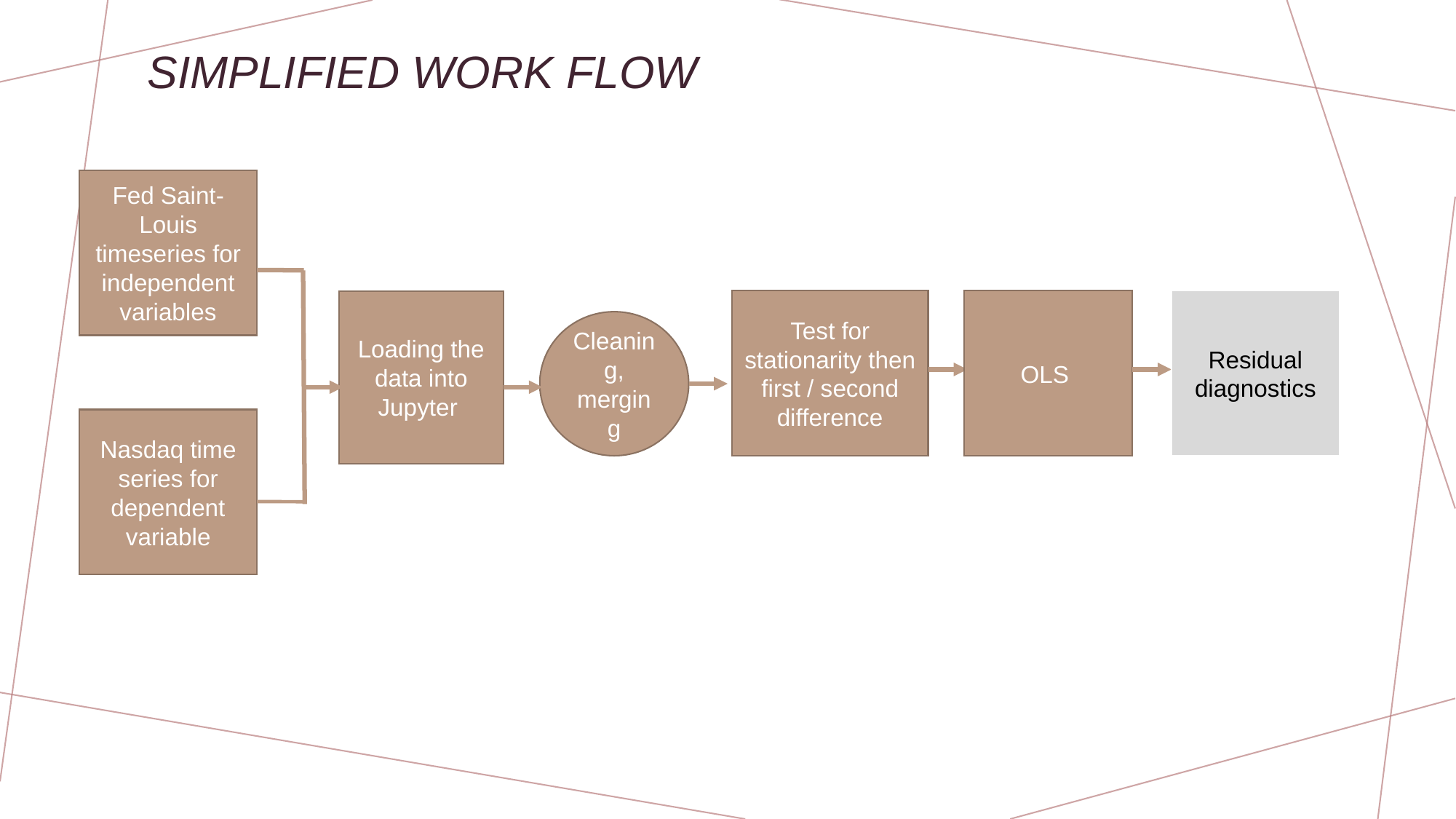

# Simplified work flow
Fed Saint-Louis timeseries for independent variables
Test for stationarity then first / second difference
OLS
Residual diagnostics
Loading the data into Jupyter
Cleaning, merging
Nasdaq time series for dependent variable